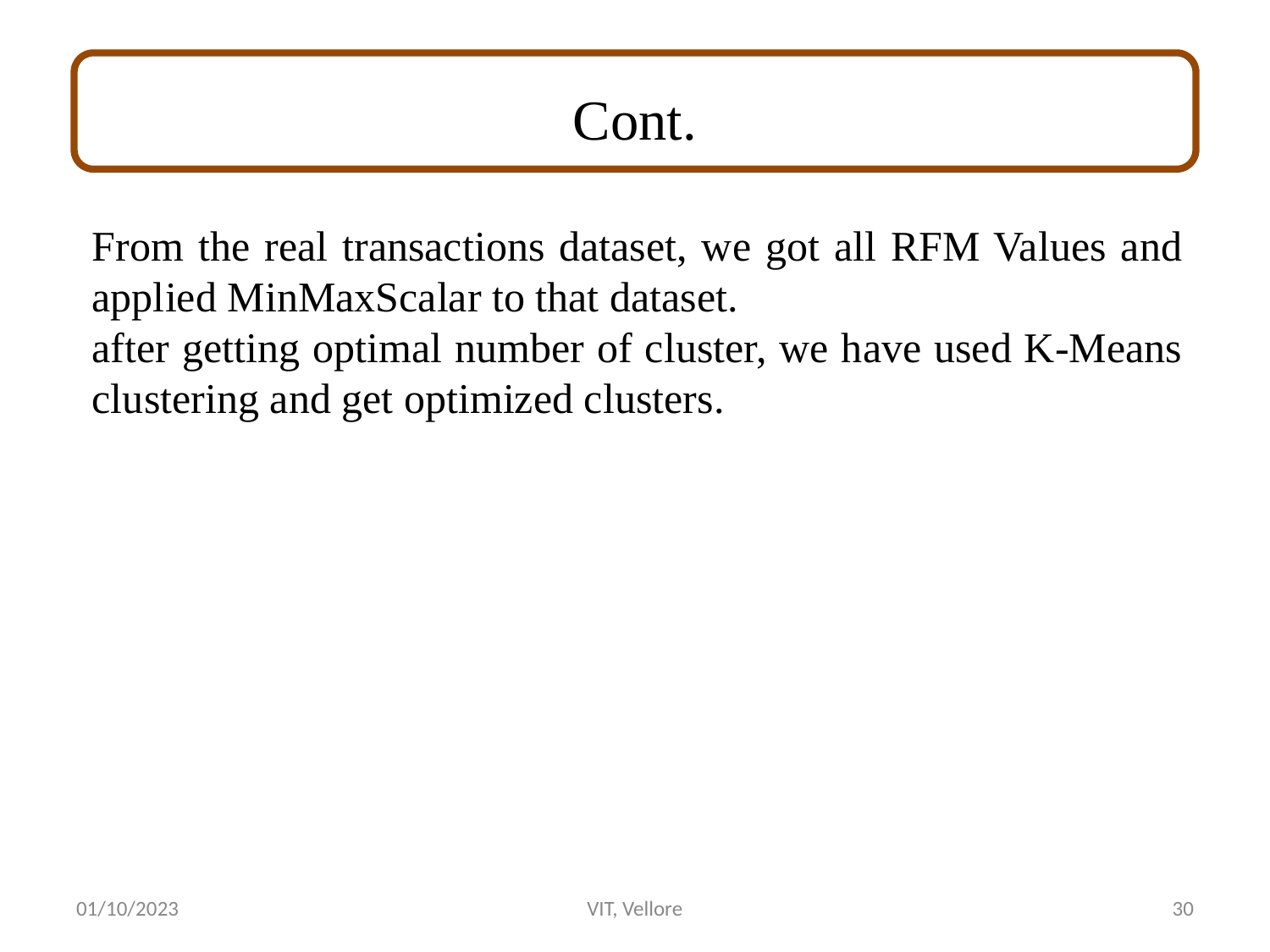

# Cont.

From the real transactions dataset, we got all RFM Values and applied MinMaxScalar to that dataset.
after getting optimal number of cluster, we have used K-Means clustering and get optimized clusters.

01/10/2023

VIT, Vellore
30